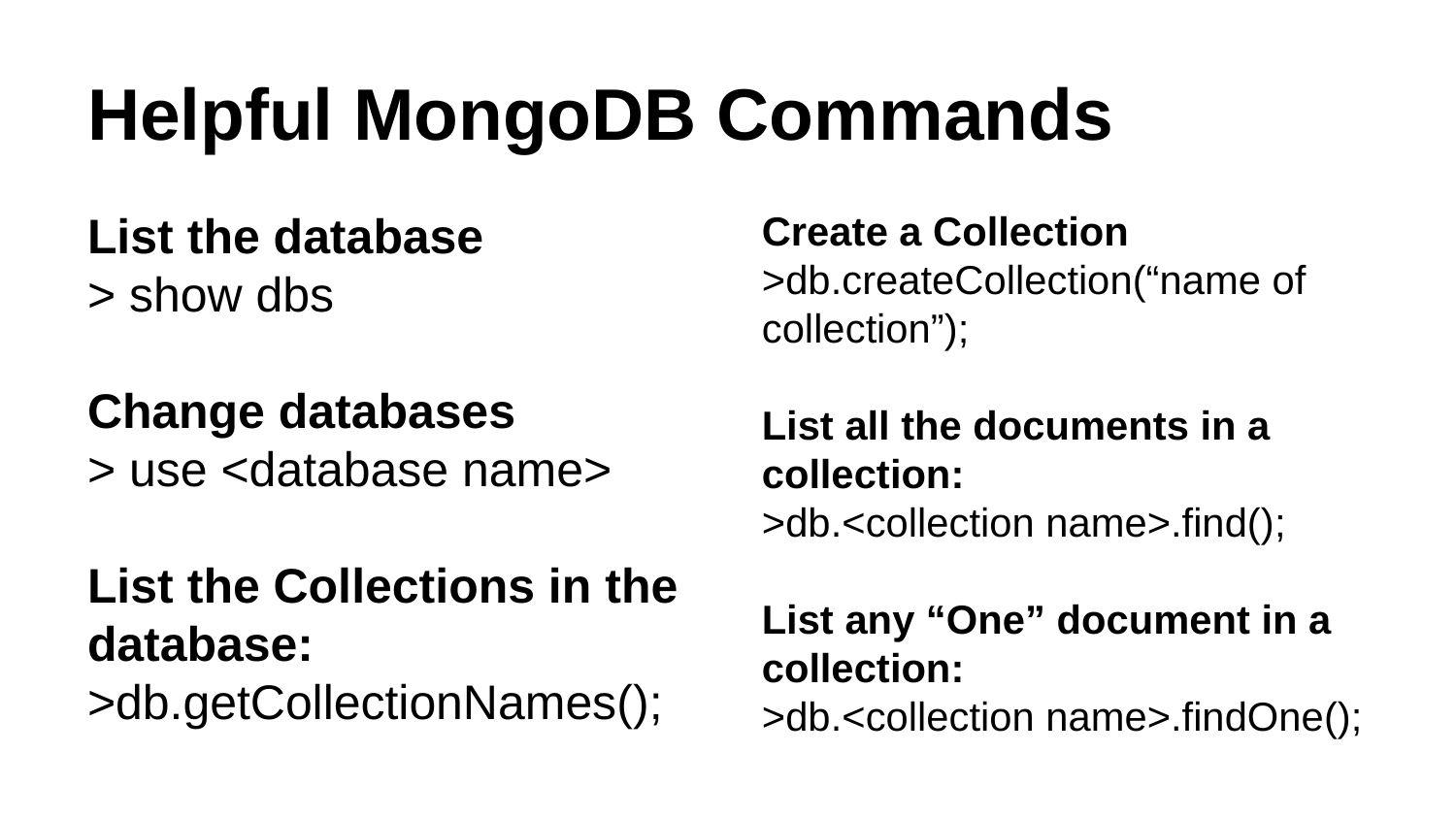

# Helpful MongoDB Commands
List the database
> show dbs

Change databases
> use <database name>

List the Collections in the database:
>db.getCollectionNames();
Create a Collection
>db.createCollection(“name of collection”);

List all the documents in a collection:
>db.<collection name>.find();

List any “One” document in a collection:
>db.<collection name>.findOne();